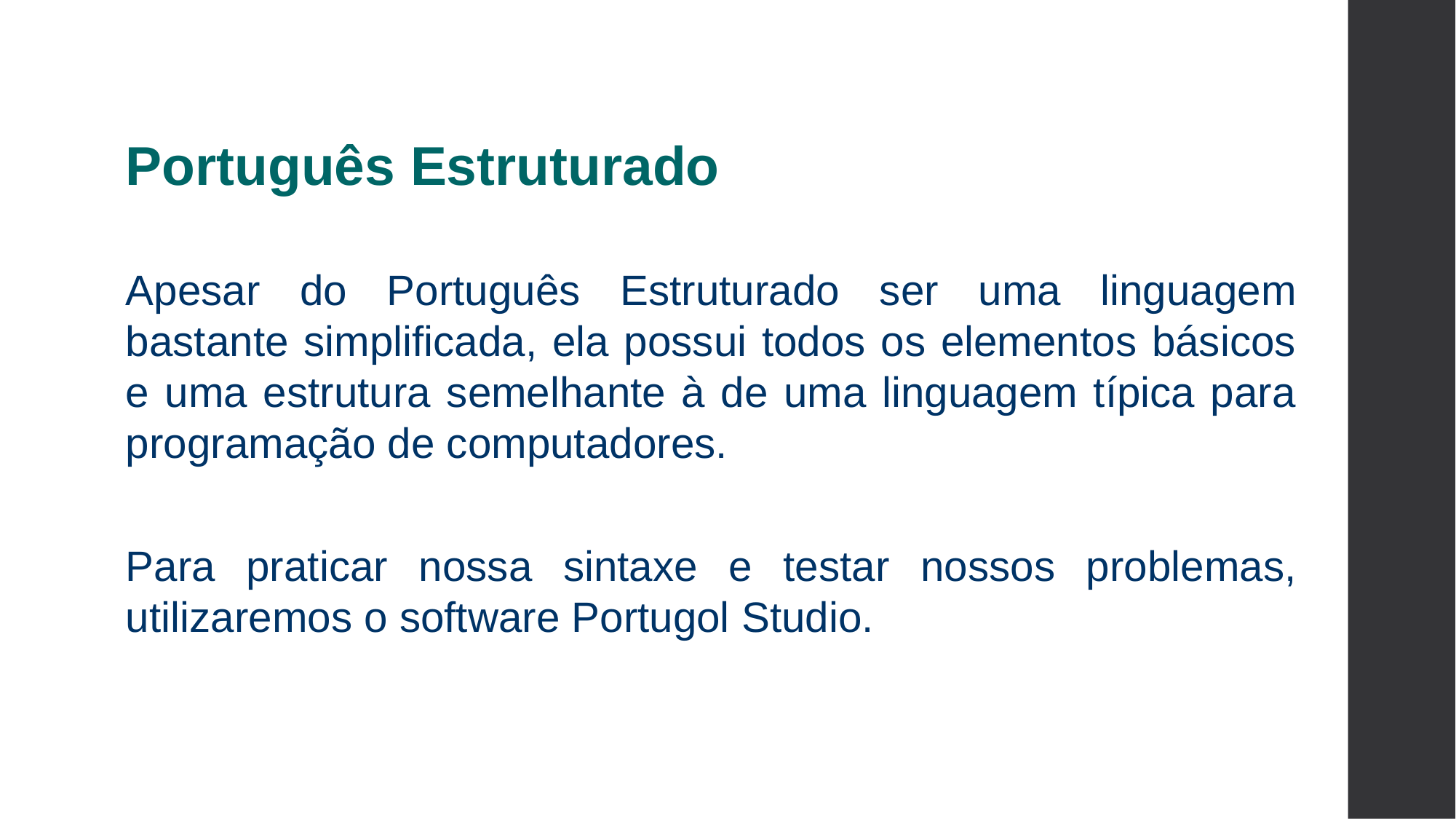

Português Estruturado
Apesar do Português Estruturado ser uma linguagem bastante simplificada, ela possui todos os elementos básicos e uma estrutura semelhante à de uma linguagem típica para programação de computadores.

Para praticar nossa sintaxe e testar nossos problemas, utilizaremos o software Portugol Studio.